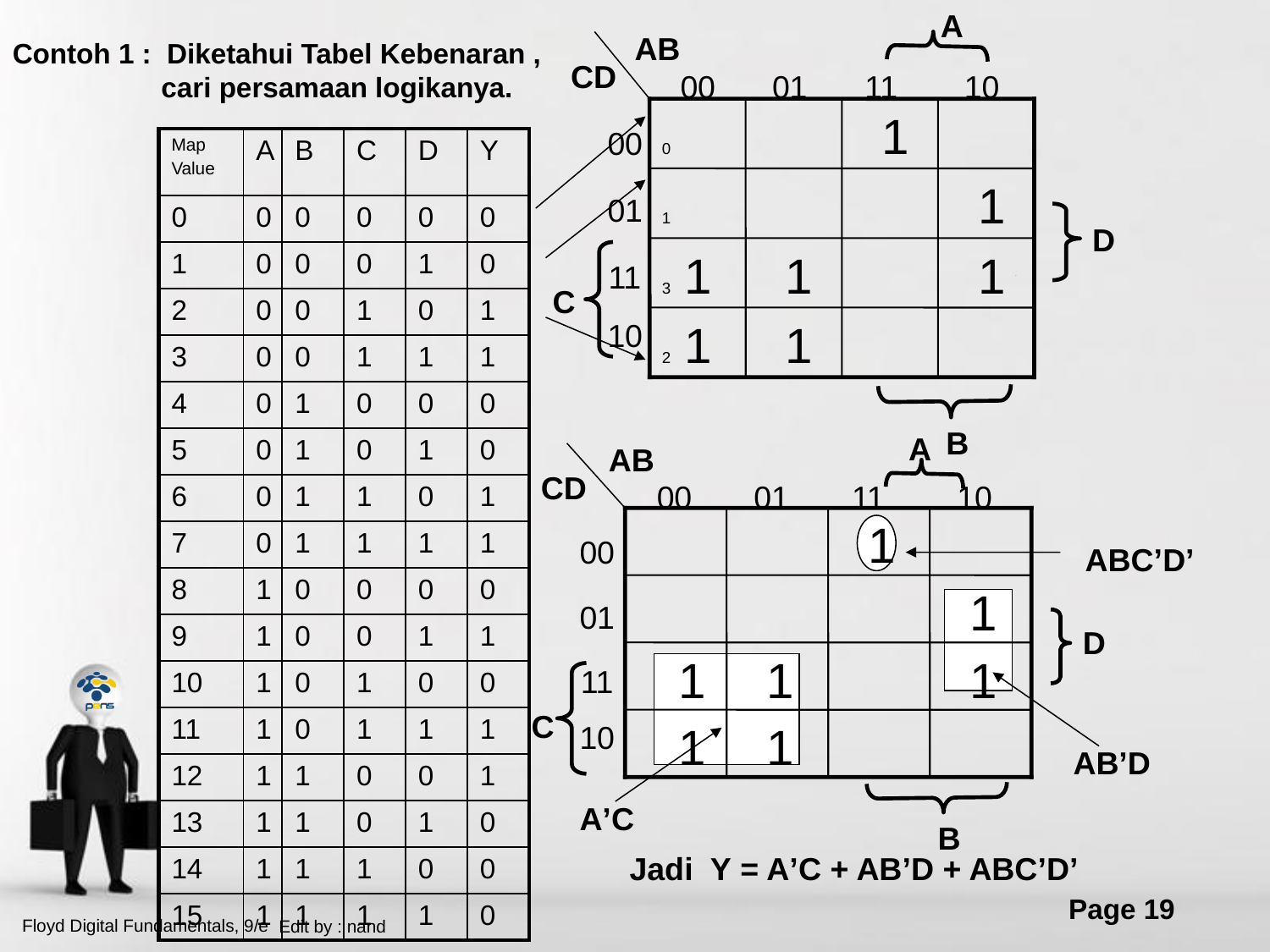

A
AB

CD
00
01
11
10
0

  1

00
1

  1
01

D
3 1

  1

  1

11
C

2   1

  1

10

B
Contoh 1 :  Diketahui Tabel Kebenaran ,
                   cari persamaan logikanya.

| Map Value | A | B | C | D | Y |
| --- | --- | --- | --- | --- | --- |
| 0 | 0 | 0 | 0 | 0 | 0 |
| 1 | 0 | 0 | 0 | 1 | 0 |
| 2 | 0 | 0 | 1 | 0 | 1 |
| 3 | 0 | 0 | 1 | 1 | 1 |
| 4 | 0 | 1 | 0 | 0 | 0 |
| 5 | 0 | 1 | 0 | 1 | 0 |
| 6 | 0 | 1 | 1 | 0 | 1 |
| 7 | 0 | 1 | 1 | 1 | 1 |
| 8 | 1 | 0 | 0 | 0 | 0 |
| 9 | 1 | 0 | 0 | 1 | 1 |
| 10 | 1 | 0 | 1 | 0 | 0 |
| 11 | 1 | 0 | 1 | 1 | 1 |
| 12 | 1 | 1 | 0 | 0 | 1 |
| 13 | 1 | 1 | 0 | 1 | 0 |
| 14 | 1 | 1 | 1 | 0 | 0 |
| 15 | 1 | 1 | 1 | 1 | 0 |

A
AB

CD
00
01
11
10

  1

00
ABC’D’

  1

01

D
   1

  1

  1

11

C
   1

  1

10

AB’D

A’C
B
Jadi  Y = A’C + AB’D + ABC’D’